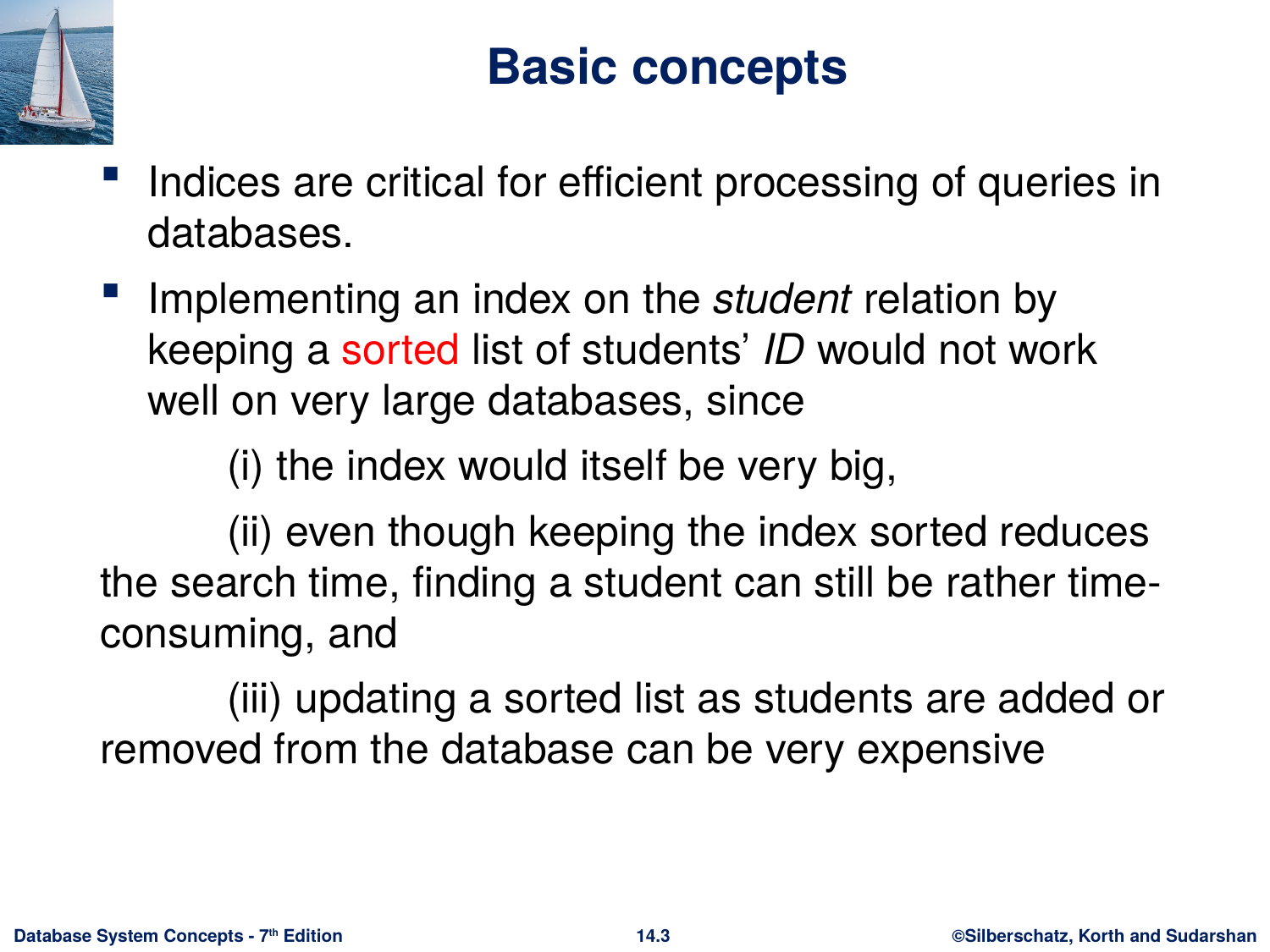

# Basic concepts
Indices are critical for efficient processing of queries in databases.
Implementing an index on the student relation by keeping a sorted list of students’ ID would not work well on very large databases, since
	(i) the index would itself be very big,
	(ii) even though keeping the index sorted reduces the search time, finding a student can still be rather time-consuming, and
	(iii) updating a sorted list as students are added or removed from the database can be very expensive